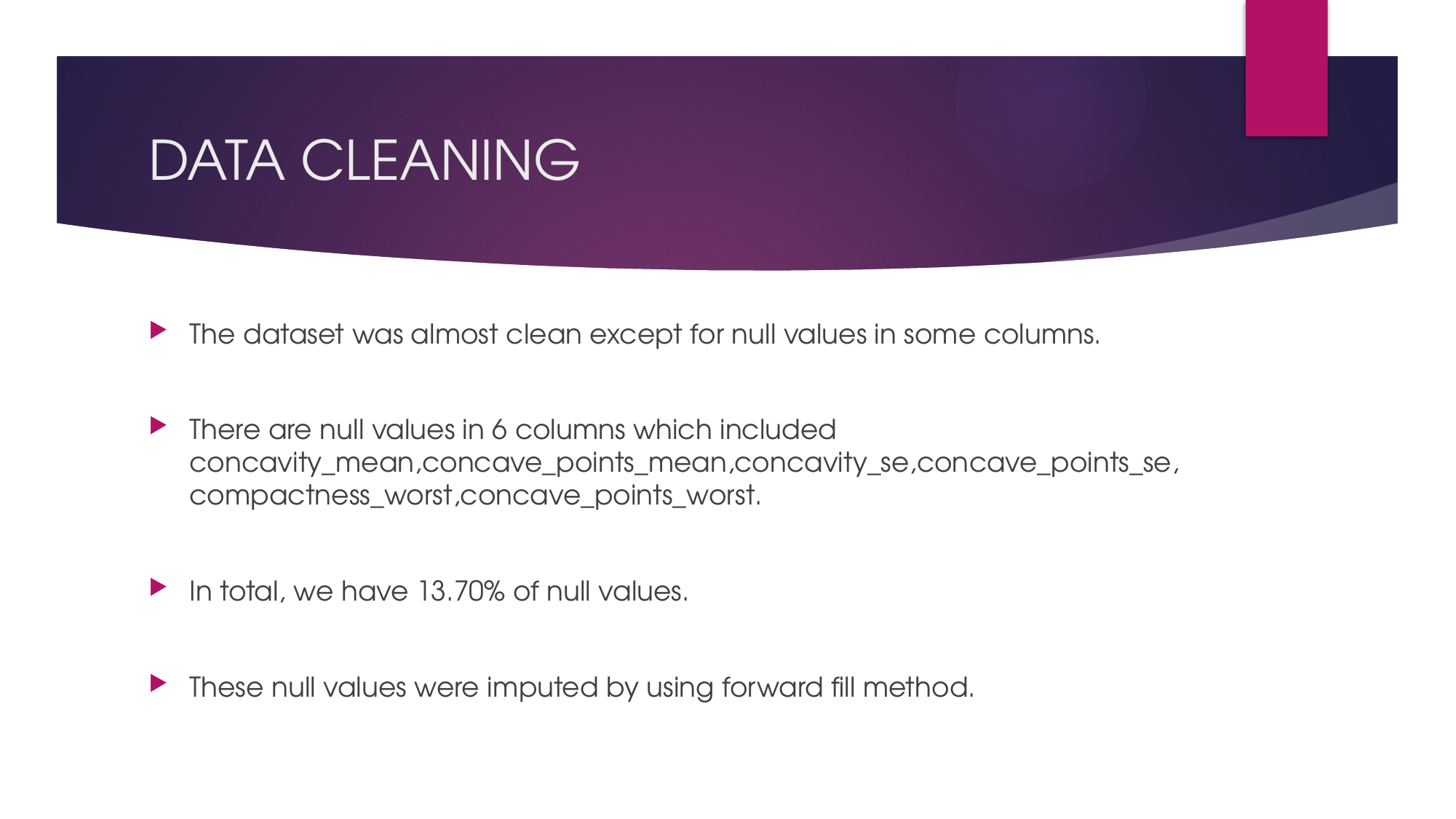

# DATA CLEANING
The dataset was almost clean except for null values in some columns.

There are null values in 6 columns which included concavity_mean,concave_points_mean,concavity_se,concave_points_se,compactness_worst,concave_points_worst.

In total, we have 13.70% of null values.

These null values were imputed by using forward fill method.